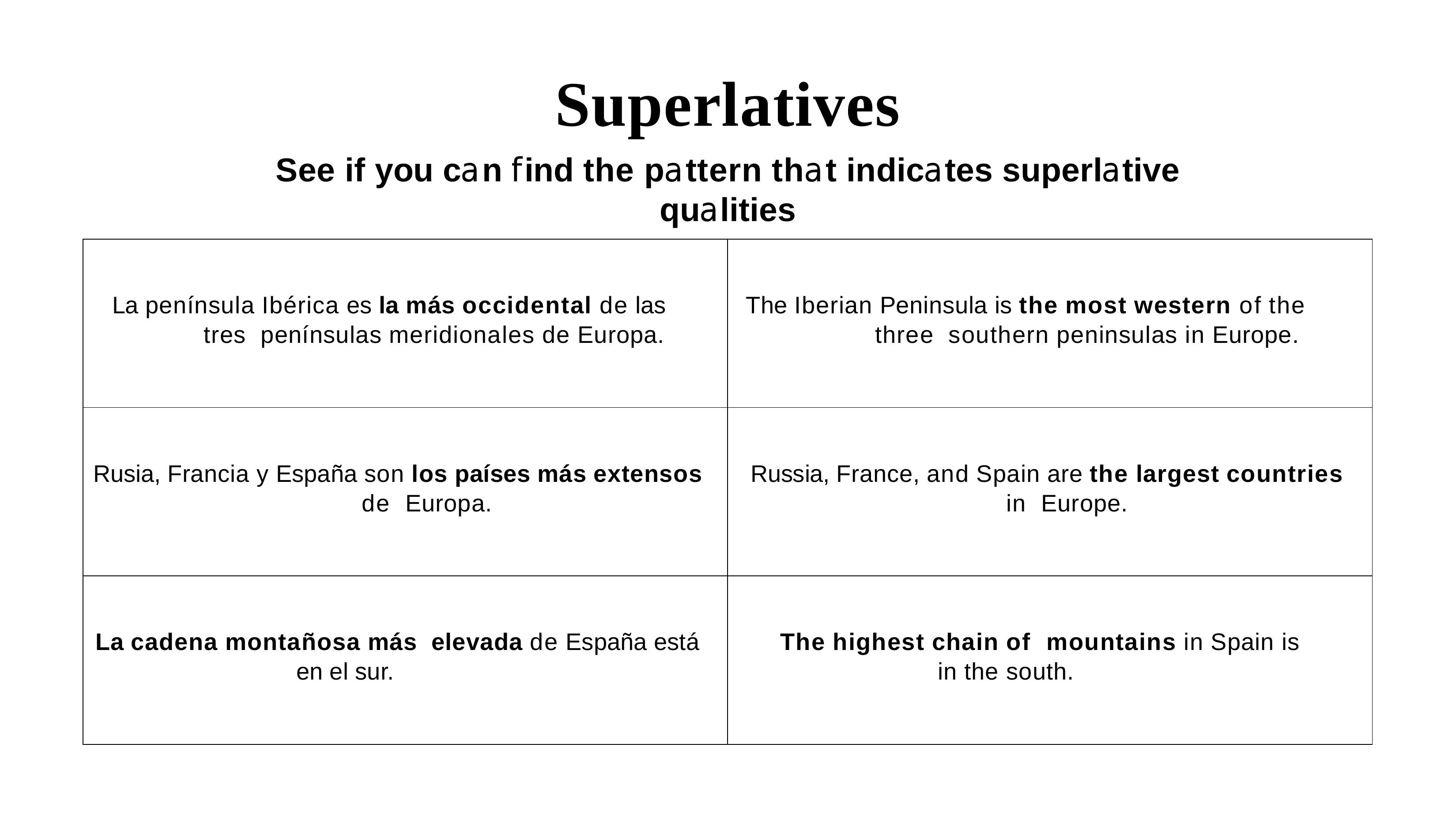

# Superlatives
See if you can find the pattern that indicates superlative qualities
| La península Ibérica es la más occidental de las tres penínsulas meridionales de Europa. | The Iberian Peninsula is the most western of the three southern peninsulas in Europe. |
| --- | --- |
| Rusia, Francia y España son los países más extensos de Europa. | Russia, France, and Spain are the largest countries in Europe. |
| La cadena montañosa más elevada de España está en el sur. | The highest chain of mountains in Spain is in the south. |